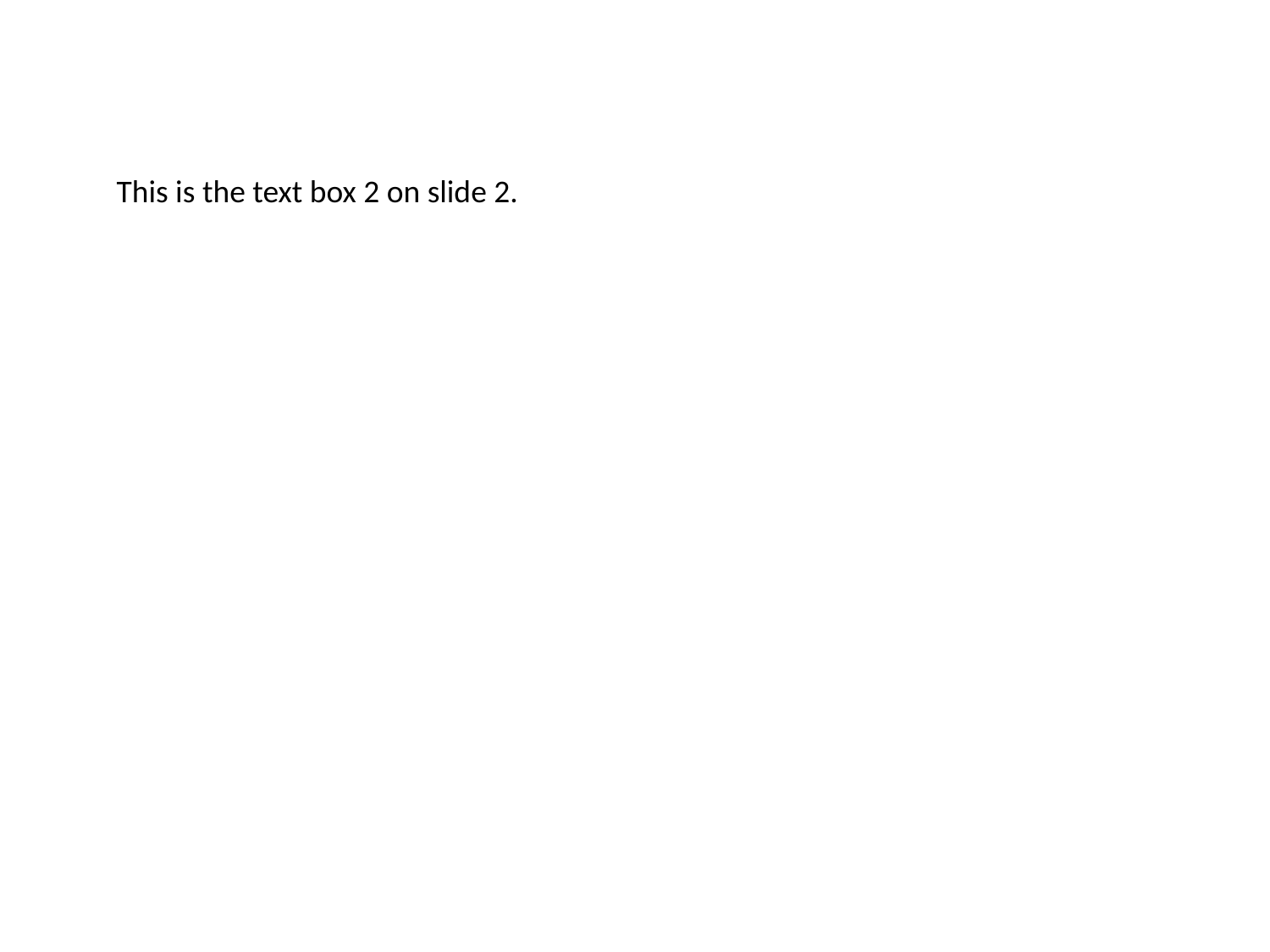

#

This is the text box 2 on slide 2.